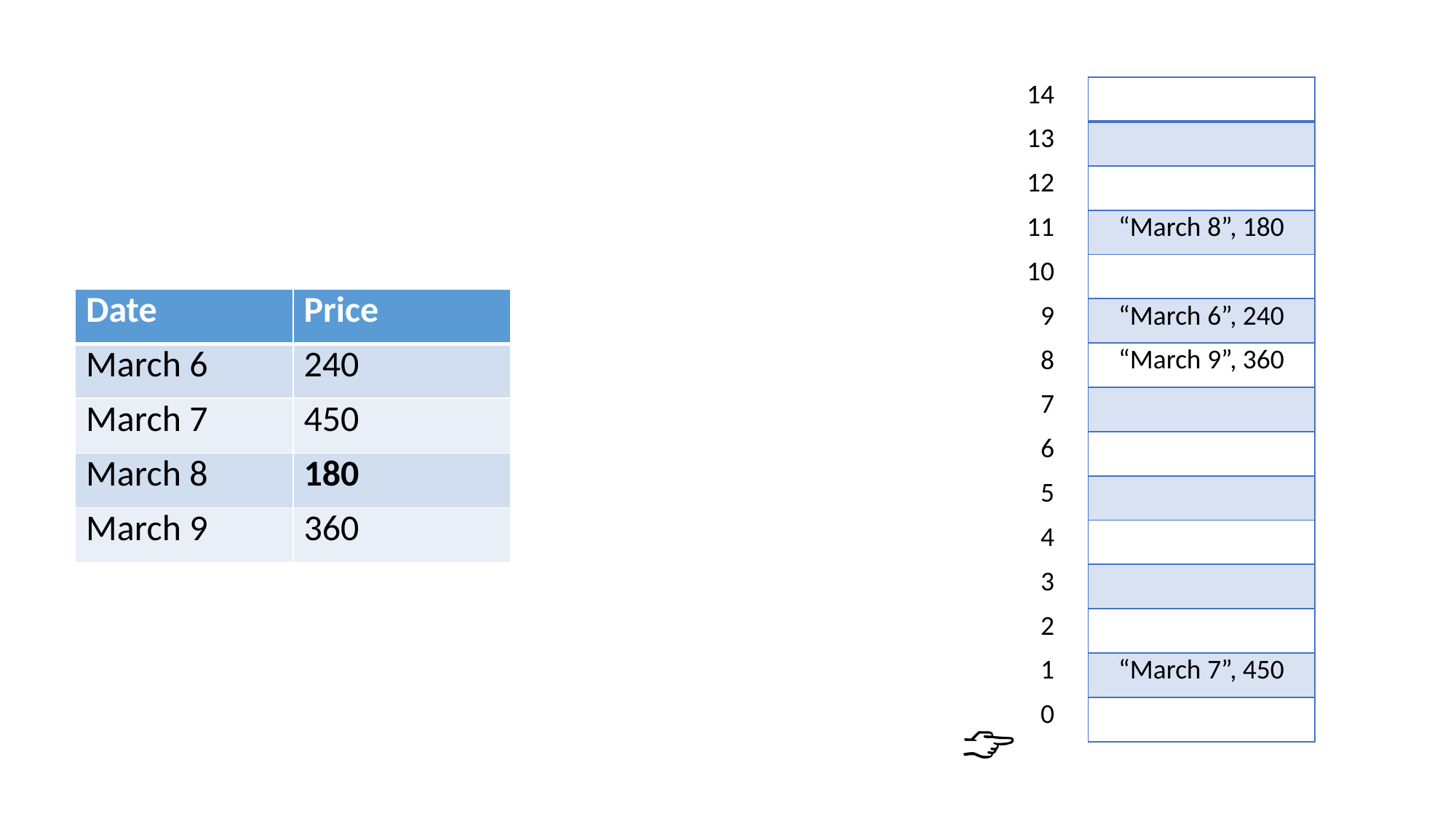

|  |
| --- |
|  |
|  |
| “March 8”, 180 |
|  |
| “March 6”, 240 |
| “March 9”, 360 |
|  |
|  |
|  |
|  |
|  |
|  |
| “March 7”, 450 |
|  |
| 14 |
| --- |
| 13 |
| 12 |
| 11 |
| 10 |
| 9 |
| 8 |
| 7 |
| 6 |
| 5 |
| 4 |
| 3 |
| 2 |
| 1 |
| 0 |
| Date | Price |
| --- | --- |
| March 6 | 240 |
| March 7 | 450 |
| March 8 | 180 |
| March 9 | 360 |
👇